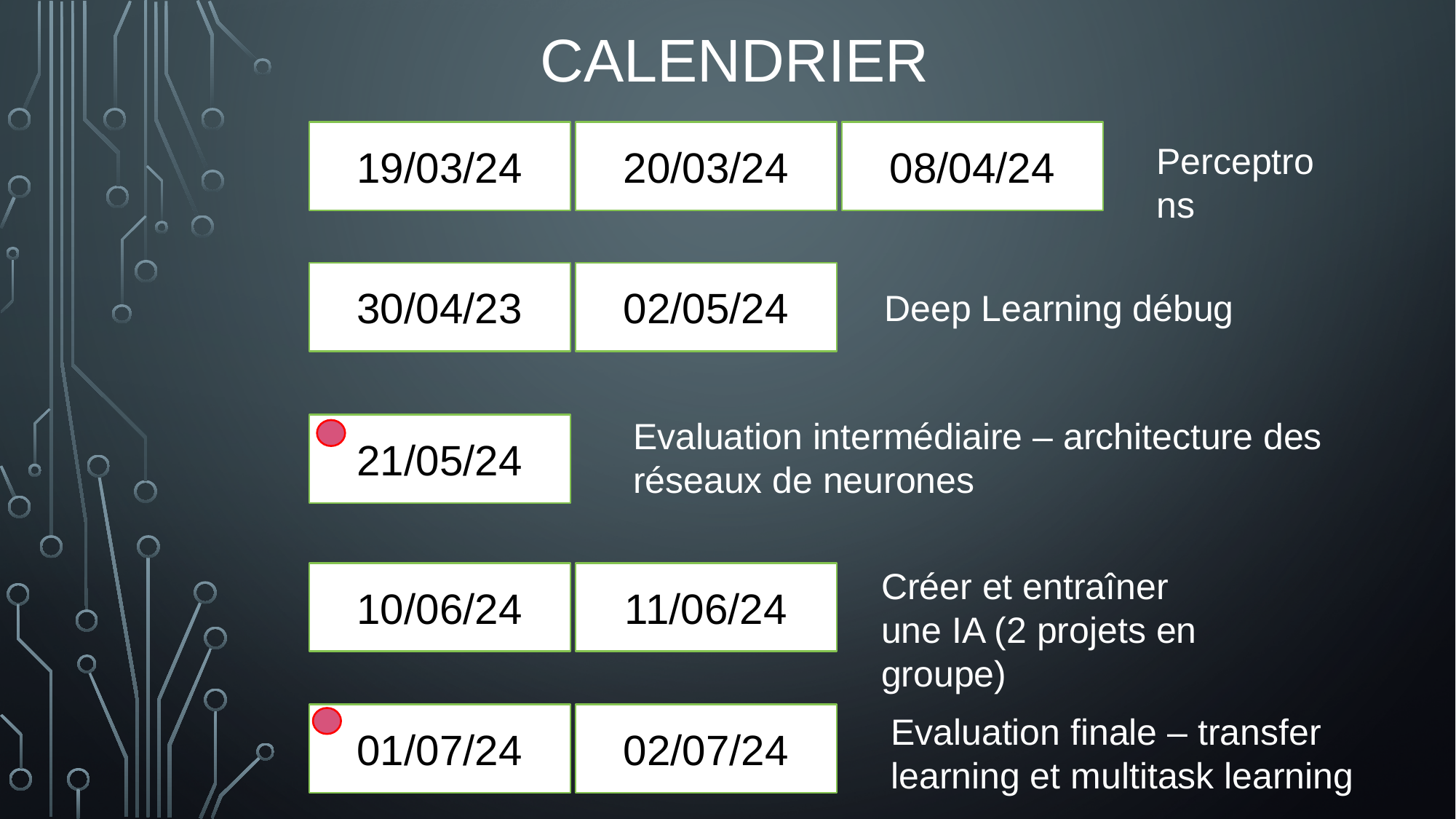

# calendrier
08/04/24
20/03/24
19/03/24
Perceptrons
02/05/24
30/04/23
Deep Learning débug
Evaluation intermédiaire – architecture des réseaux de neurones
21/05/24

Créer et entraîner une IA (2 projets en groupe)
11/06/24
10/06/24
Evaluation finale – transfer learning et multitask learning
01/07/24
02/07/24